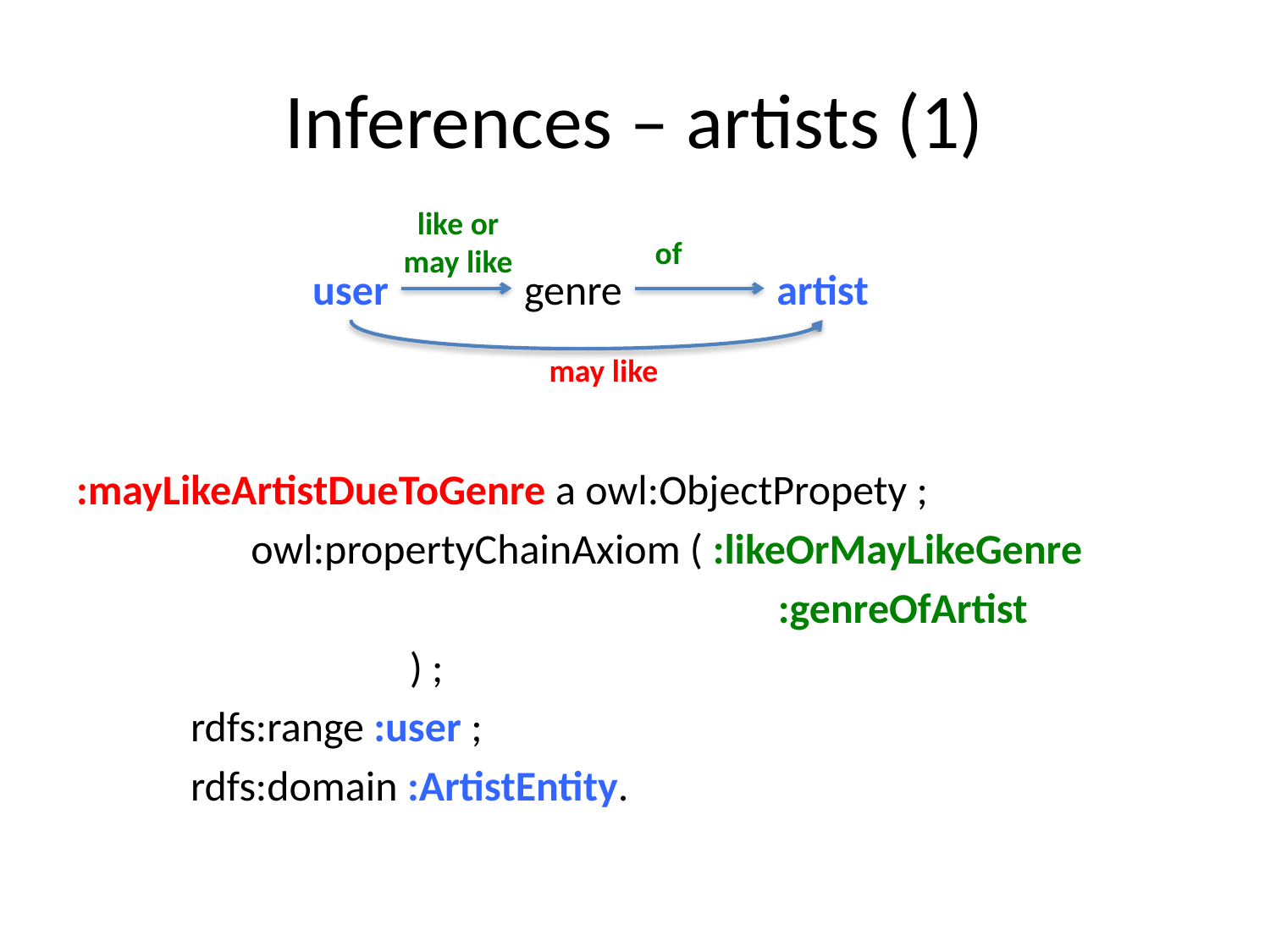

# Inferences – artists (1)
like or
may like

:mayLikeArtistDueToGenre a owl:ObjectPropety ;
	     owl:propertyChainAxiom ( :likeOrMayLikeGenre
                                     			       :genreOfArtist
                                   ) ;
            rdfs:range :user ;
            rdfs:domain :ArtistEntity.

of
user
genre
artist
may like